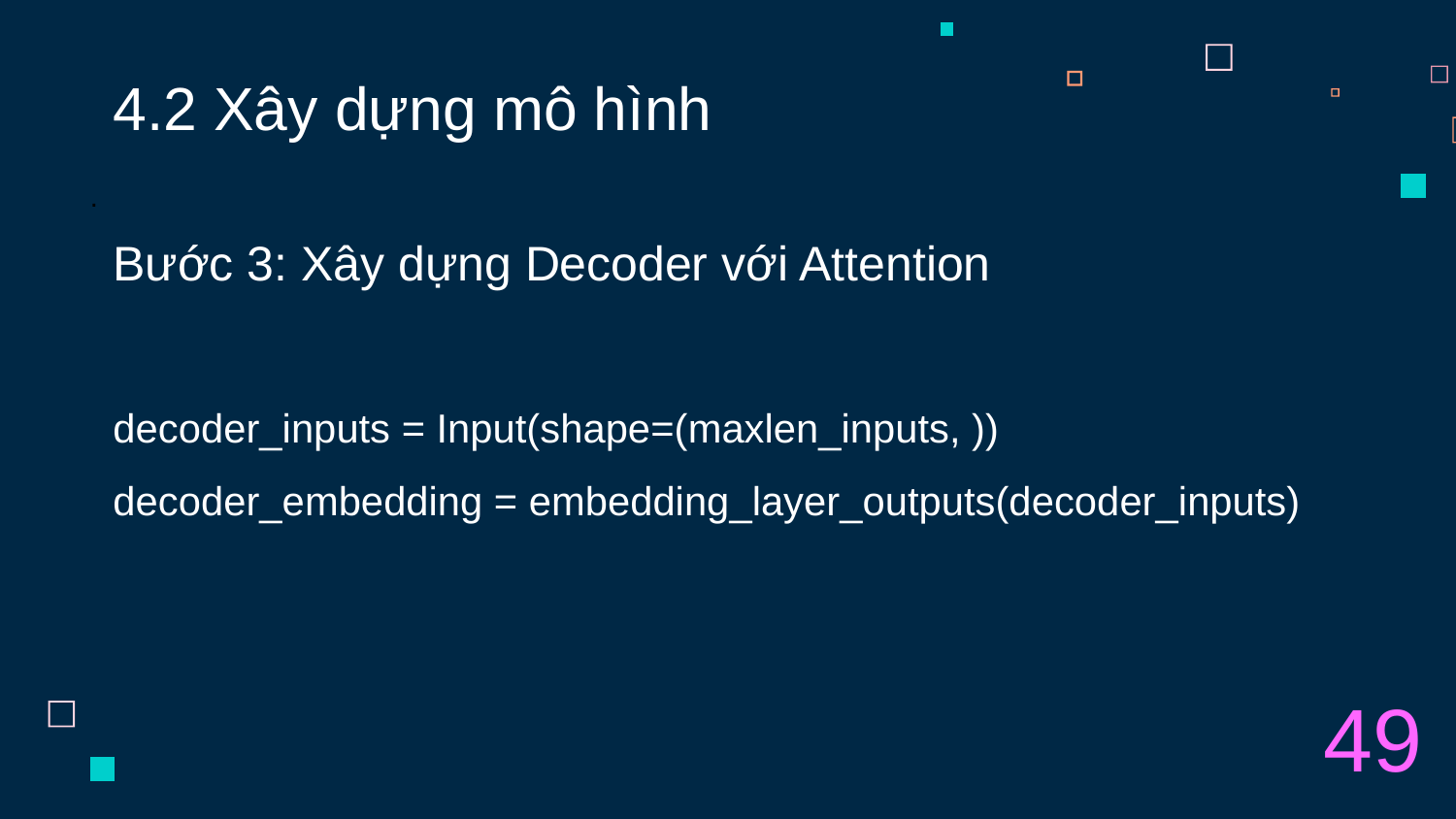

# 4.2 Xây dựng mô hình
.
Bước 3: Xây dựng Decoder với Attention

decoder_inputs = Input(shape=(maxlen_inputs, ))
decoder_embedding = embedding_layer_outputs(decoder_inputs)

49